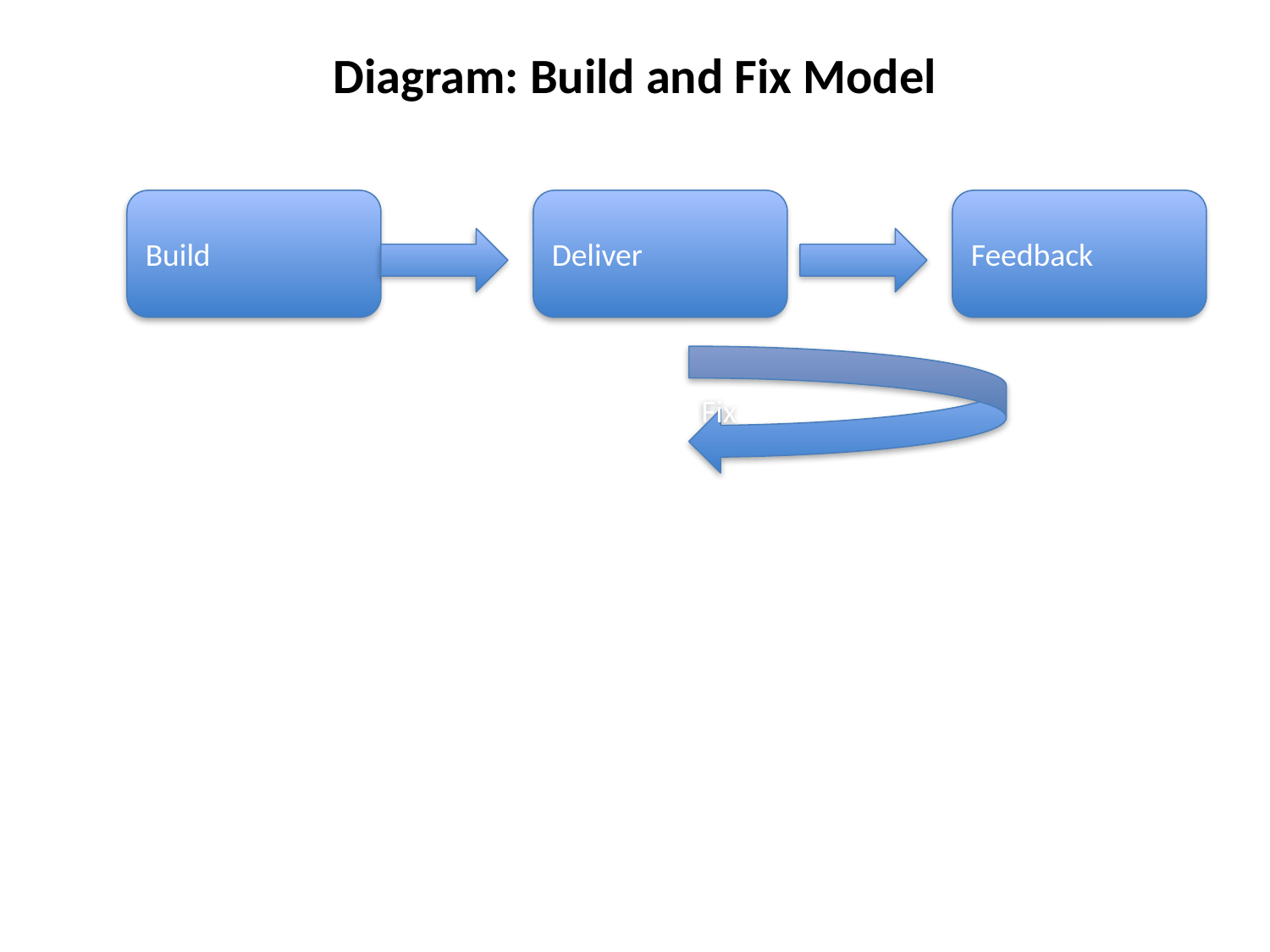

Diagram: Build and Fix Model
Build
Deliver
Feedback

Fix